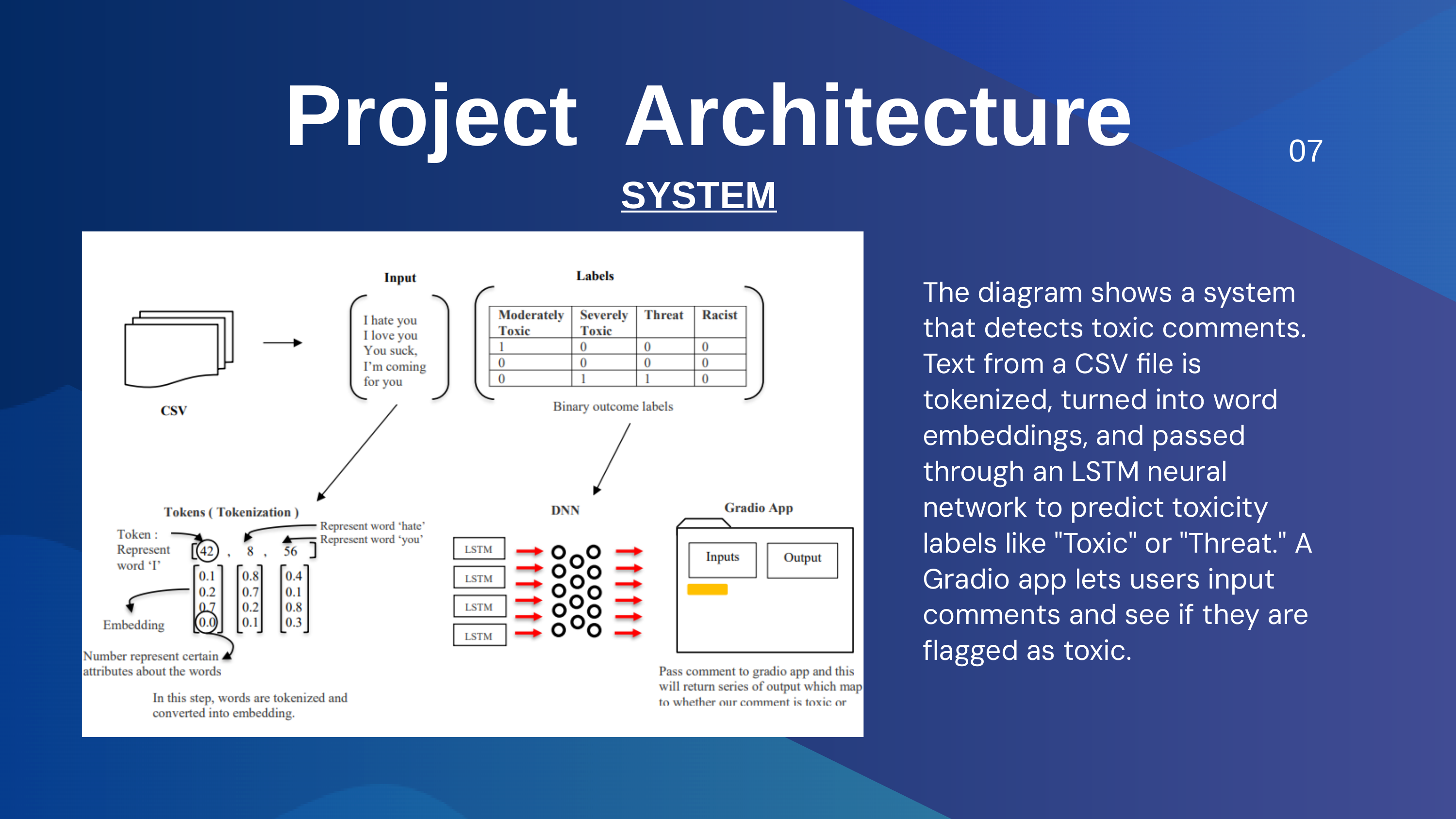

Project  Architecture
07
SYSTEM DESIGN

The diagram shows a system that detects toxic comments. Text from a CSV file is tokenized, turned into word embeddings, and passed through an LSTM neural network to predict toxicity labels like "Toxic" or "Threat." A Gradio app lets users input comments and see if they are flagged as toxic.